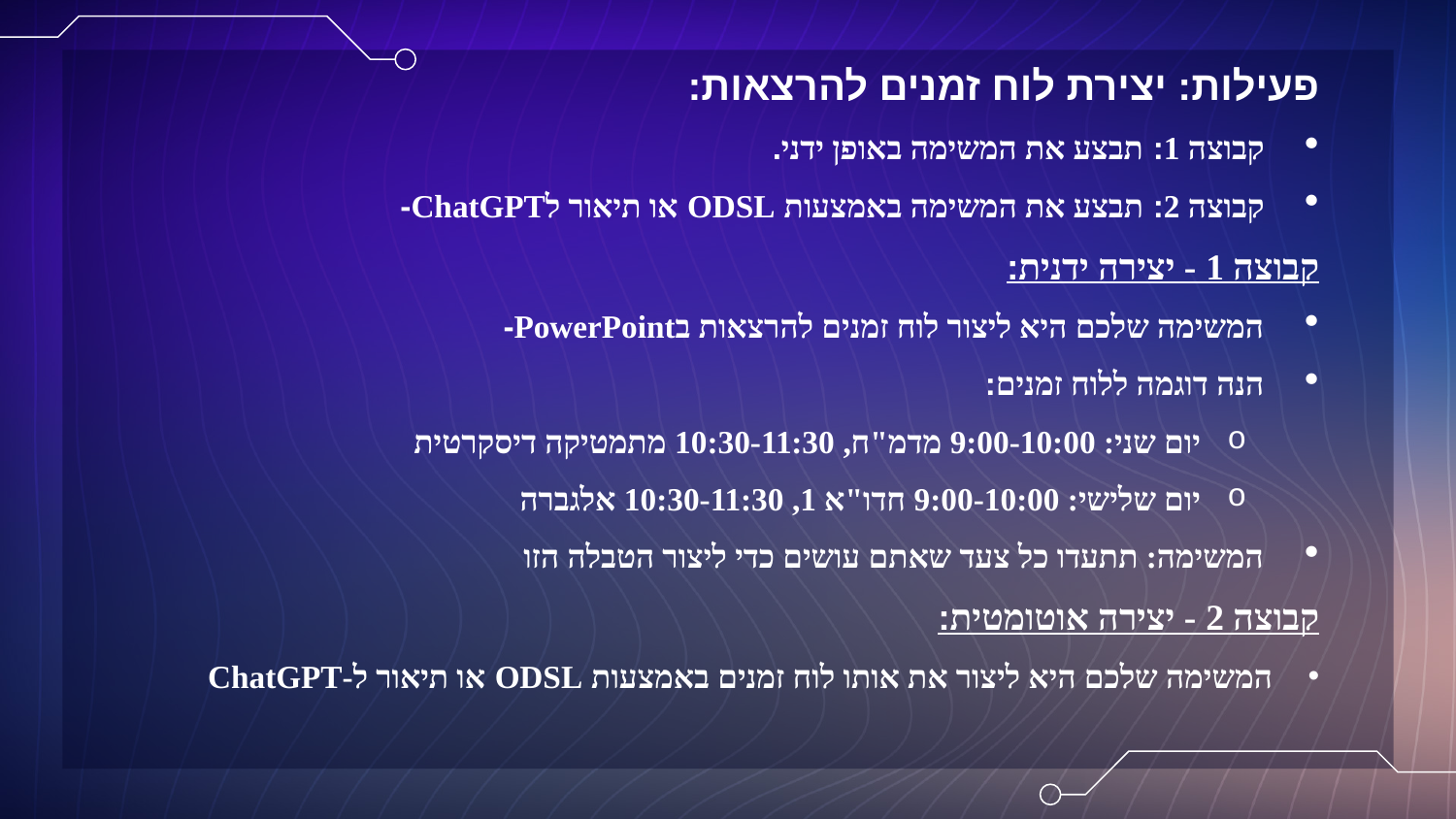

פעילות: יצירת לוח זמנים להרצאות:
קבוצה 1: תבצע את המשימה באופן ידני.
קבוצה 2: תבצע את המשימה באמצעות ODSL או תיאור לChatGPT-
קבוצה 1 - יצירה ידנית:
המשימה שלכם היא ליצור לוח זמנים להרצאות בPowerPoint-
הנה דוגמה ללוח זמנים:
יום שני: 9:00-10:00 מדמ"ח, 10:30-11:30 מתמטיקה דיסקרטית
יום שלישי: 9:00-10:00 חדו"א 1, 10:30-11:30 אלגברה
המשימה: תתעדו כל צעד שאתם עושים כדי ליצור הטבלה הזו
קבוצה 2 - יצירה אוטומטית:
המשימה שלכם היא ליצור את אותו לוח זמנים באמצעות ODSL או תיאור ל-ChatGPT